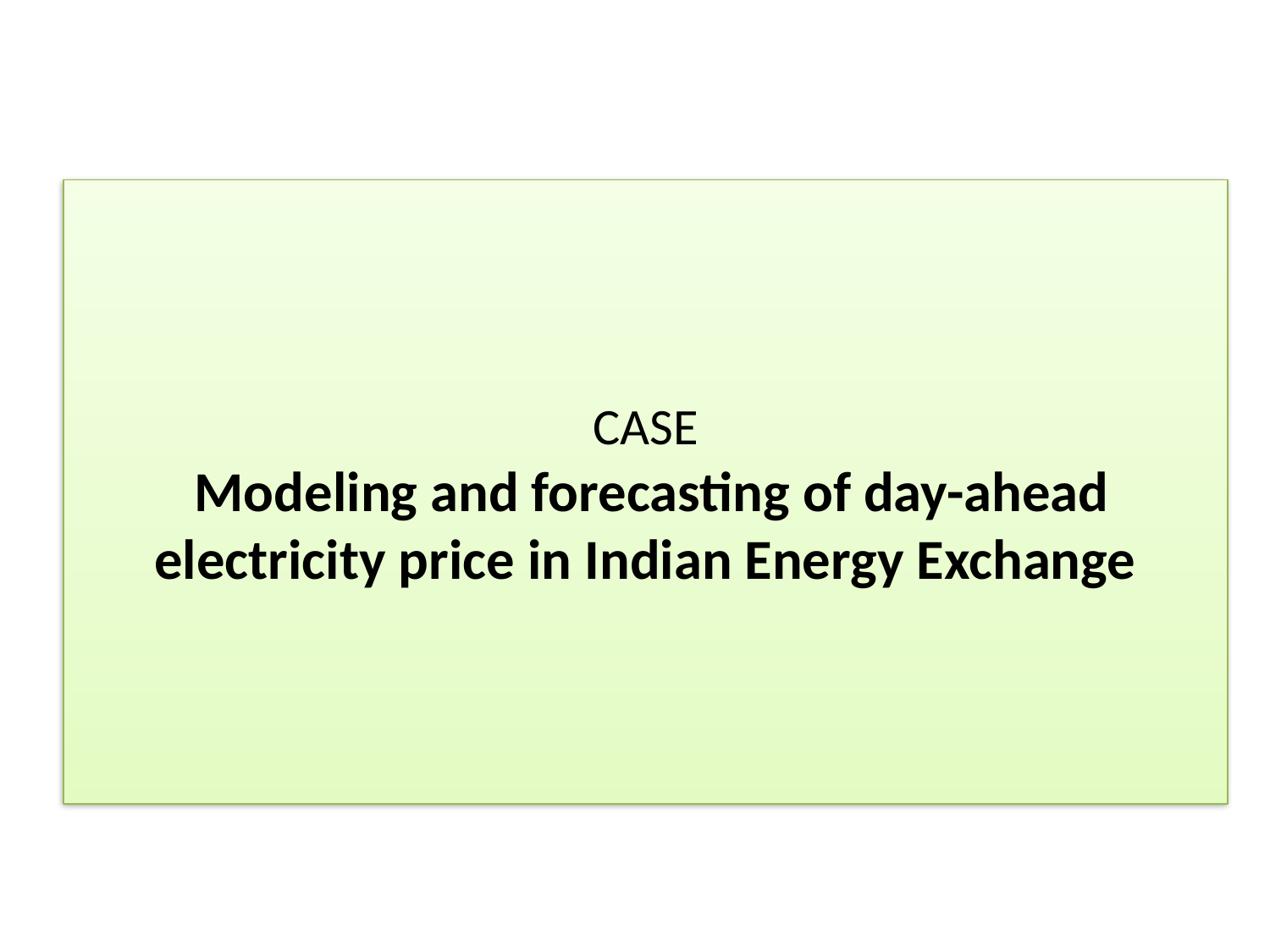

# CASE Modeling and forecasting of day-ahead electricity price in Indian Energy Exchange